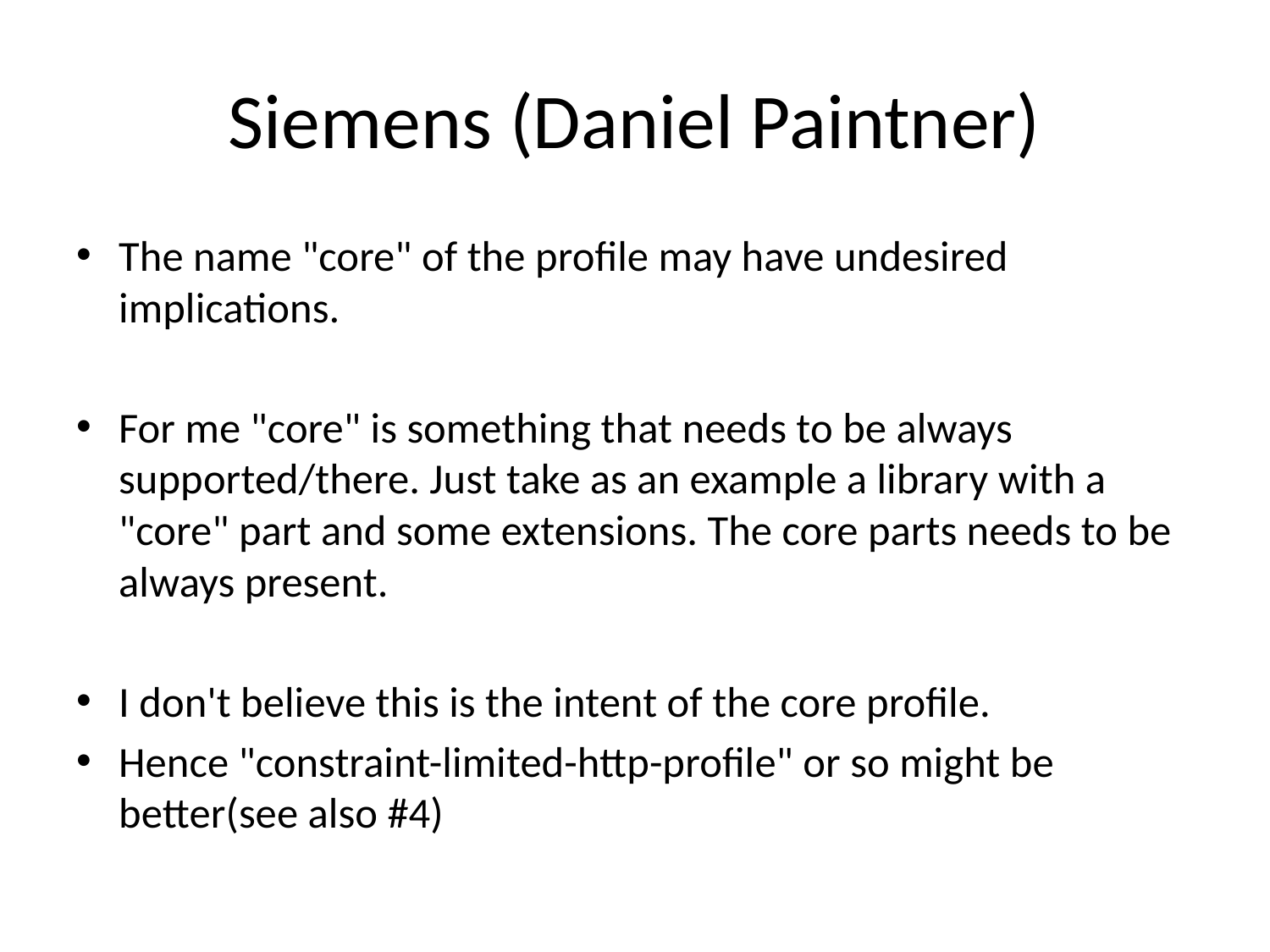

# Siemens (Daniel Paintner)
The name "core" of the profile may have undesired implications.

For me "core" is something that needs to be always supported/there. Just take as an example a library with a "core" part and some extensions. The core parts needs to be always present.

I don't believe this is the intent of the core profile.
Hence "constraint-limited-http-profile" or so might be better(see also #4)